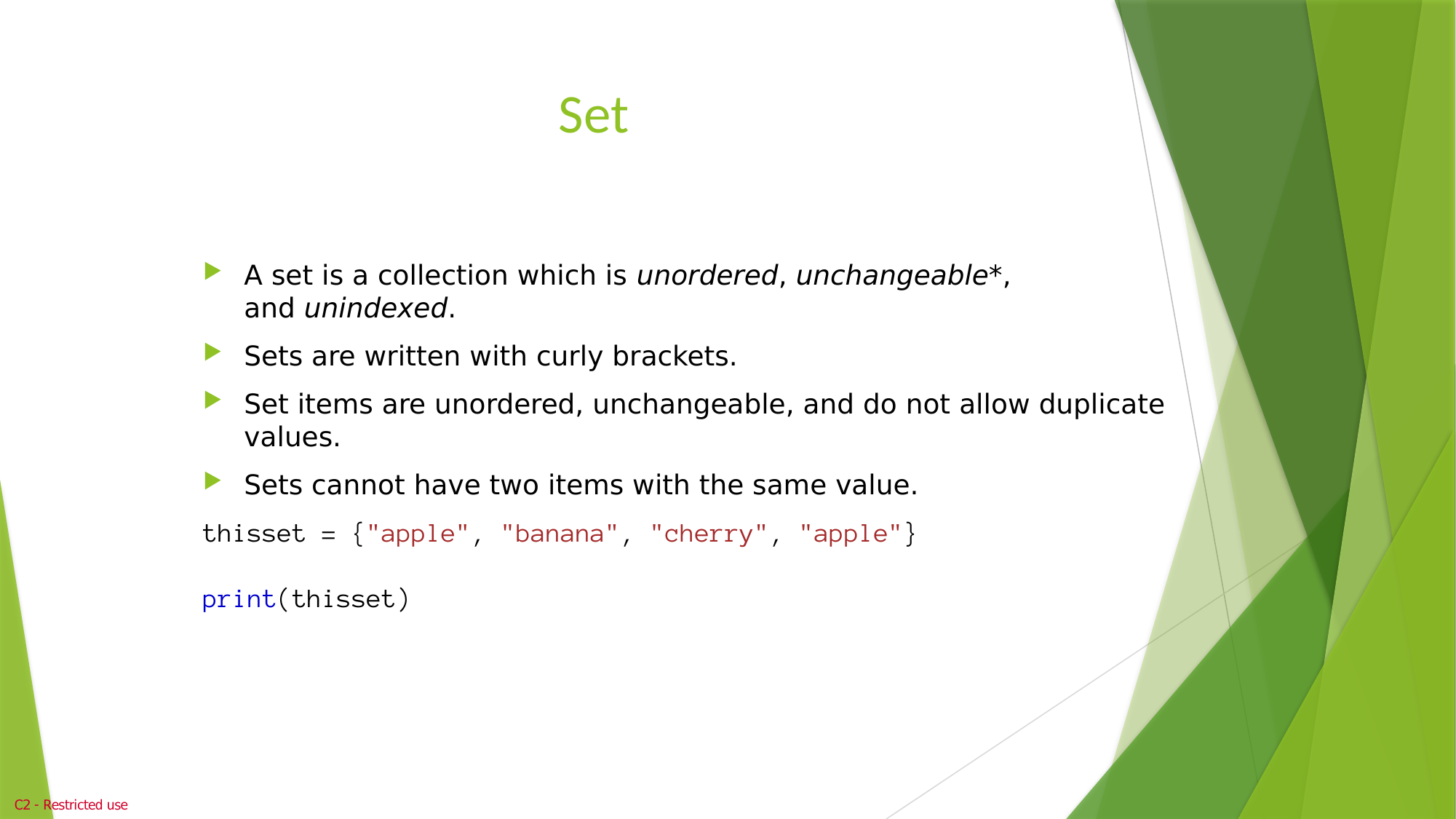

# Set
A set is a collection which is unordered, unchangeable*, and unindexed.
Sets are written with curly brackets.
Set items are unordered, unchangeable, and do not allow duplicate values.
Sets cannot have two items with the same value.
thisset = {"apple", "banana", "cherry", "apple"}
print(thisset)